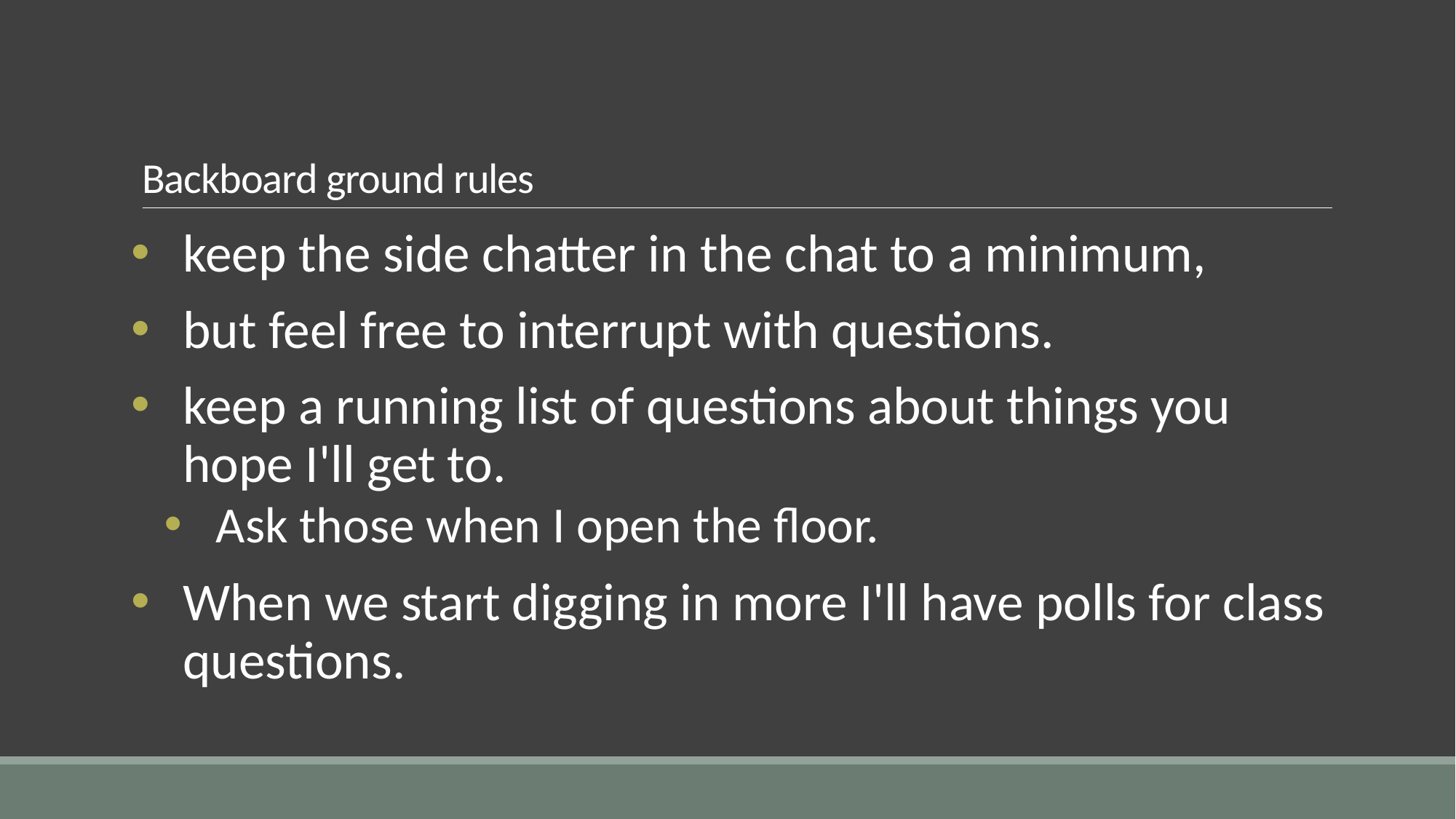

# Backboard ground rules
keep the side chatter in the chat to a minimum,
but feel free to interrupt with questions.
keep a running list of questions about things you hope I'll get to.
Ask those when I open the floor.
When we start digging in more I'll have polls for class questions.